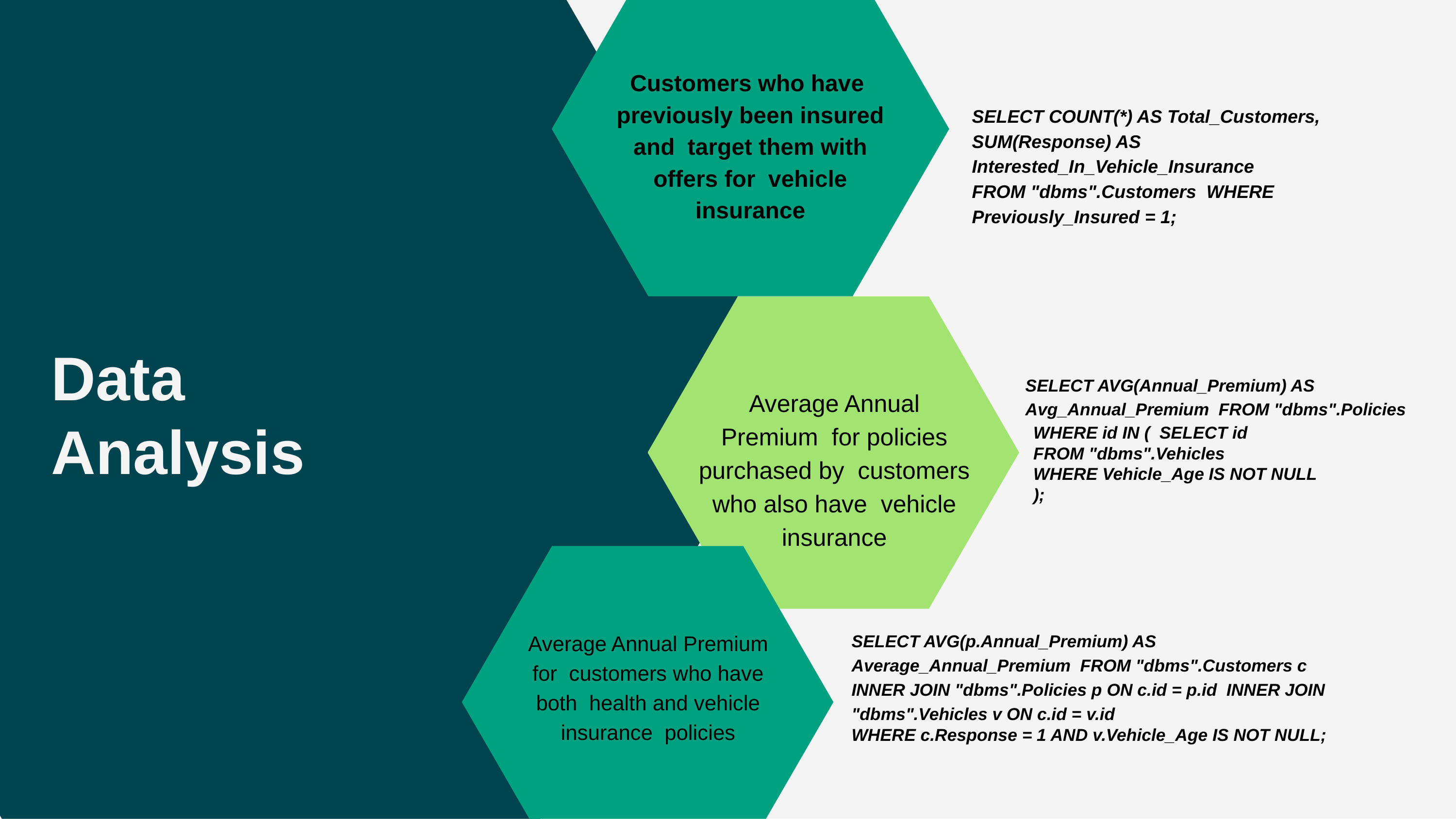

Customers who have  previously been insured and  target them with offers for  vehicle insurance
SELECT COUNT(*) AS Total_Customers,  SUM(Response) AS Interested_In_Vehicle_Insurance
FROM "dbms".Customers  WHERE Previously_Insured = 1;

Data Analysis
SELECT AVG(Annual_Premium) AS Avg_Annual_Premium  FROM "dbms".Policies
WHERE id IN (  SELECT id
FROM "dbms".Vehicles
WHERE Vehicle_Age IS NOT NULL
);
Average Annual Premium  for policies purchased by  customers who also have  vehicle insurance

Average Annual Premium for  customers who have both  health and vehicle insurance  policies
SELECT AVG(p.Annual_Premium) AS Average_Annual_Premium  FROM "dbms".Customers c
INNER JOIN "dbms".Policies p ON c.id = p.id  INNER JOIN "dbms".Vehicles v ON c.id = v.id
WHERE c.Response = 1 AND v.Vehicle_Age IS NOT NULL;